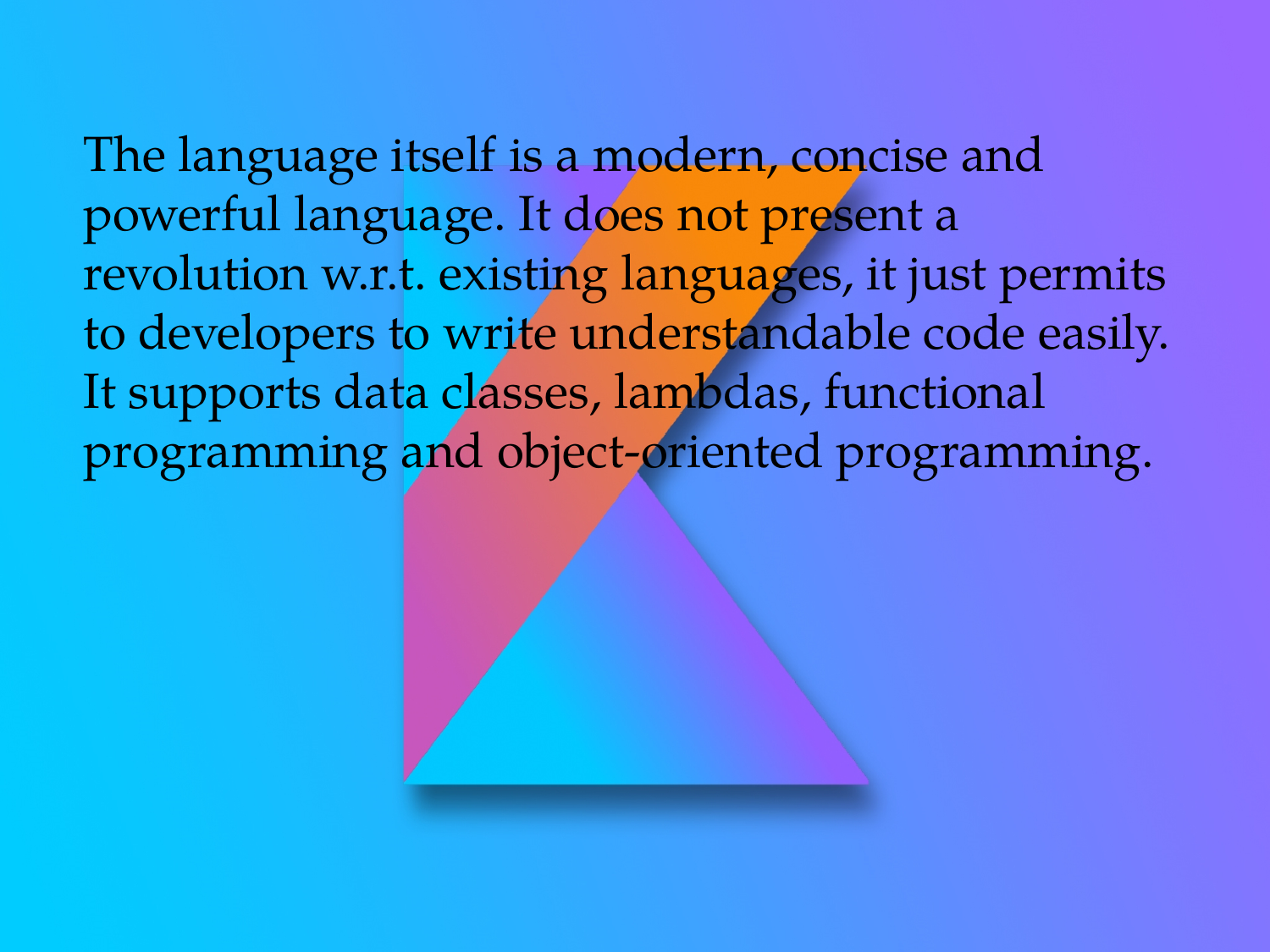

The language itself is a modern, concise and powerful language. It does not present a revolution w.r.t. existing languages, it just permits to developers to write understandable code easily. It supports data classes, lambdas, functional programming and object-oriented programming.